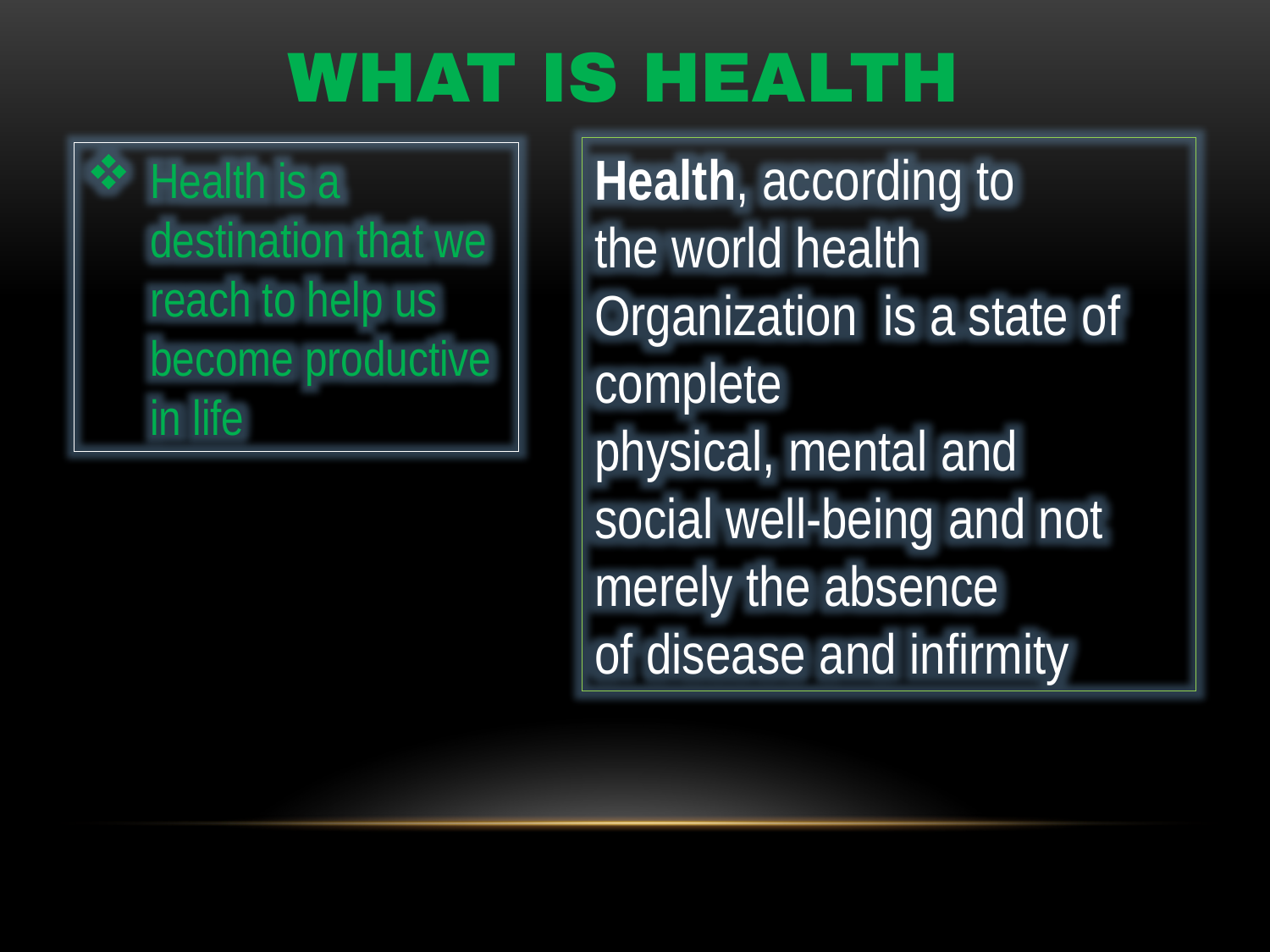

WHAT IS HEALTH
Health, according to the world health Organization  is a state of complete physical, mental and social well-being and not merely the absence of disease and infirmity
Health is a destination that we reach to help us become productive in life